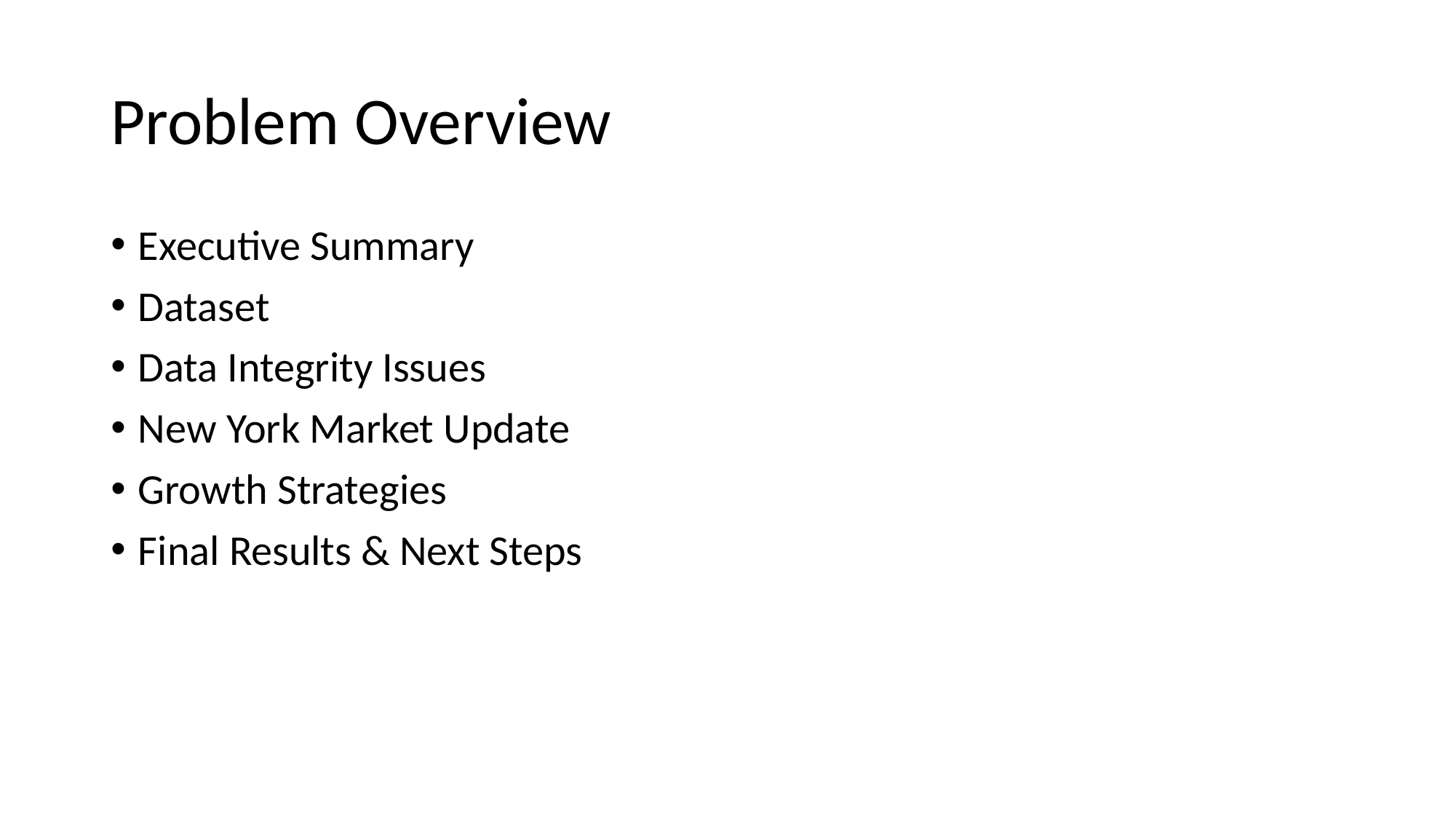

# Problem Overview
Executive Summary
Dataset
Data Integrity Issues
New York Market Update
Growth Strategies
Final Results & Next Steps